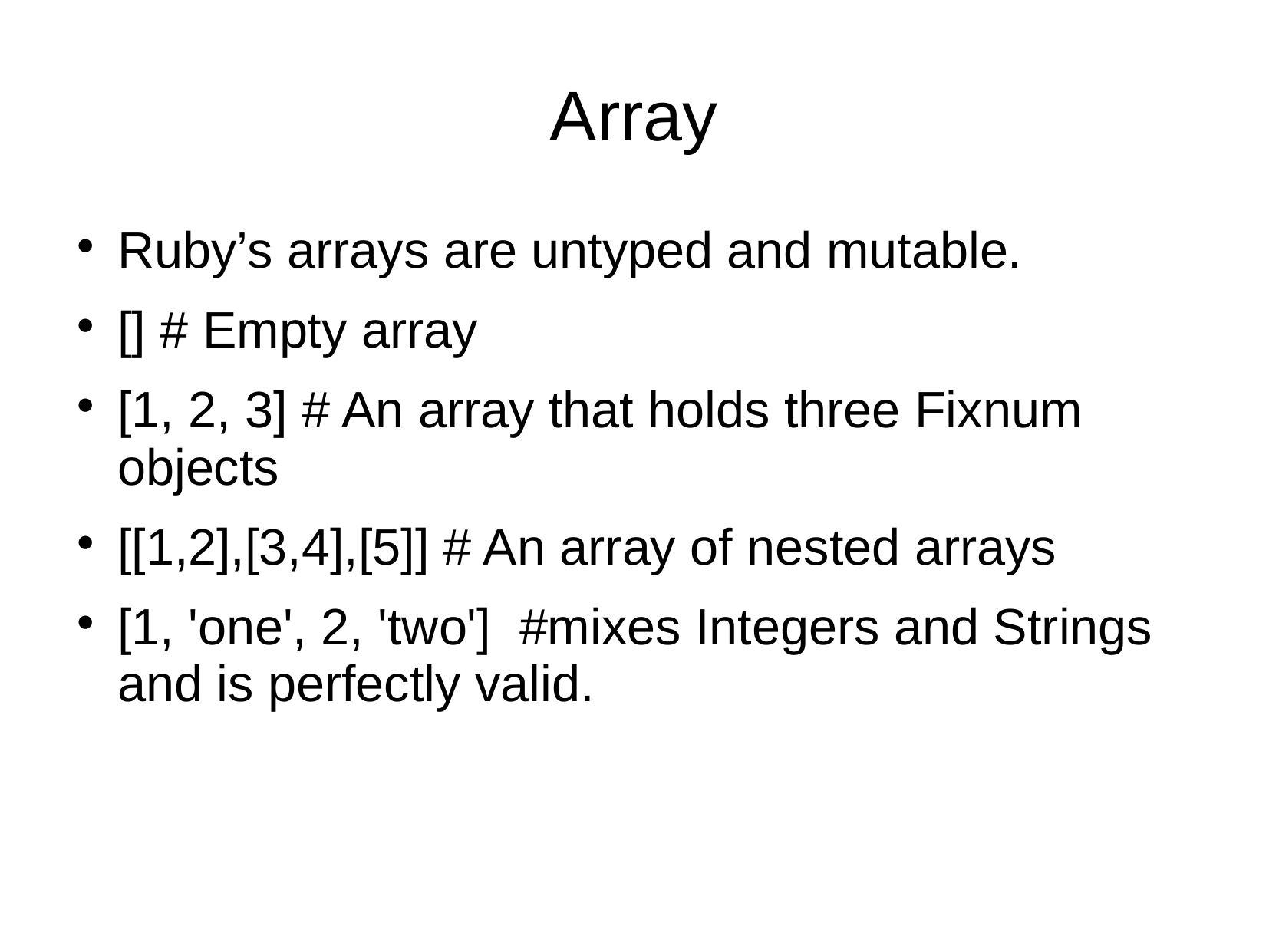

# Array
Ruby’s arrays are untyped and mutable.
[] # Empty array
[1, 2, 3] # An array that holds three Fixnum objects
[[1,2],[3,4],[5]] # An array of nested arrays
[1, 'one', 2, 'two']  #mixes Integers and Strings and is perfectly valid.